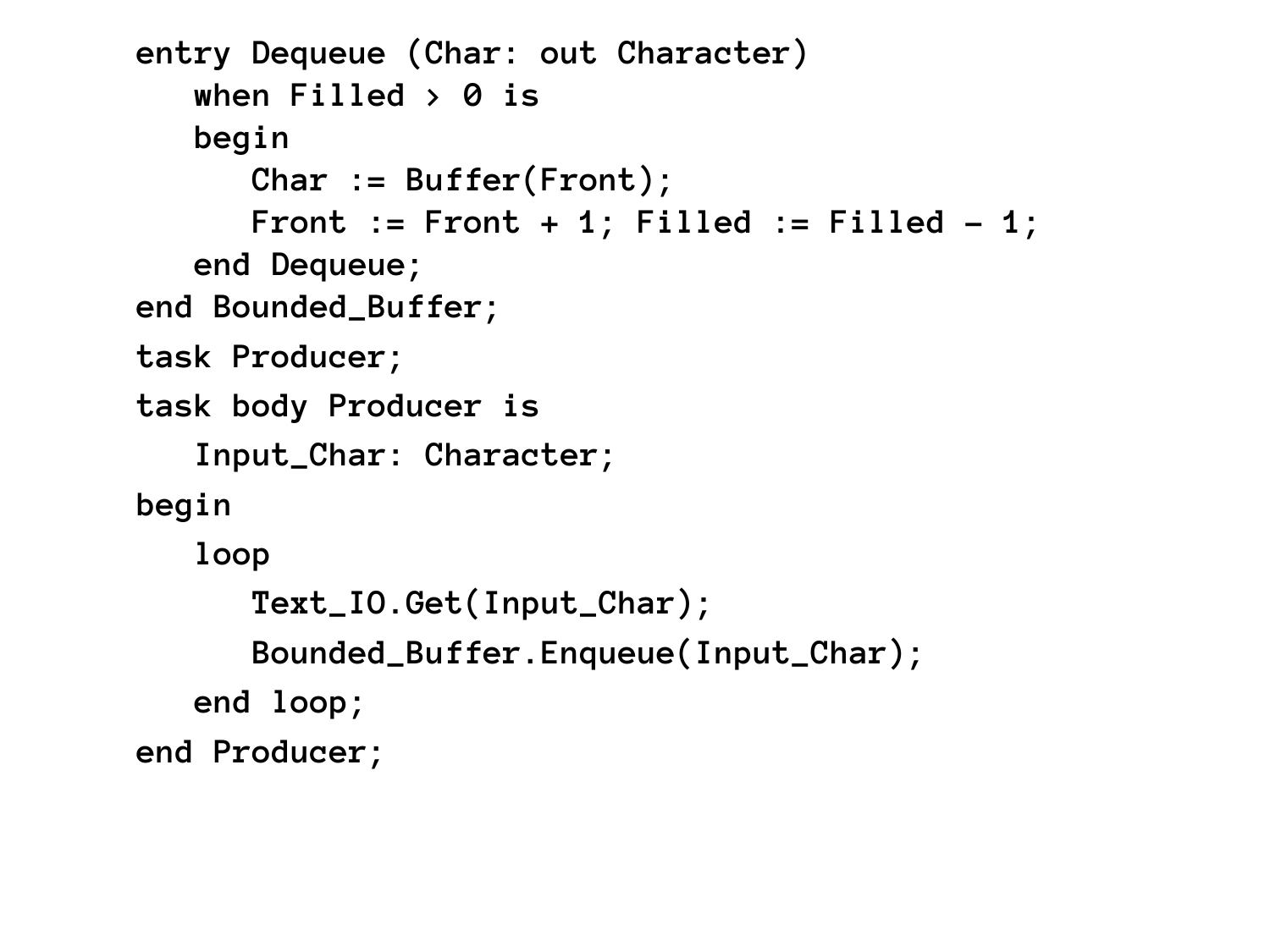

entry Dequeue (Char: out Character)
      when Filled > 0 is
      begin
         Char := Buffer(Front);
         Front := Front + 1; Filled := Filled - 1;
      end Dequeue;
   end Bounded_Buffer;
   task Producer;
   task body Producer is
      Input_Char: Character;
   begin
      loop
         Text_IO.Get(Input_Char);
         Bounded_Buffer.Enqueue(Input_Char);
      end loop;
   end Producer;